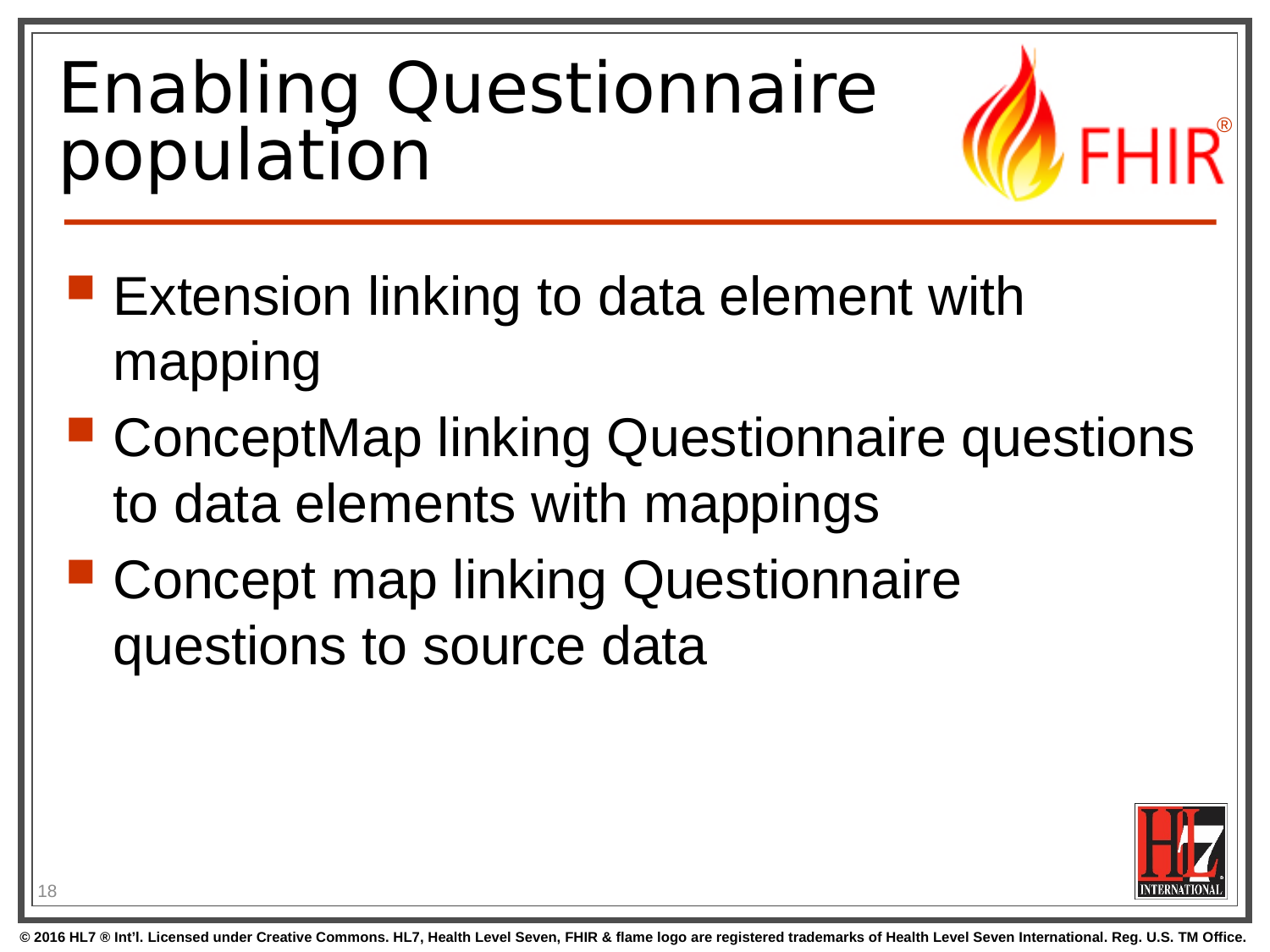

# Enabling Questionnaire population
Extension linking to data element with mapping
ConceptMap linking Questionnaire questions to data elements with mappings
Concept map linking Questionnaire questions to source data
18